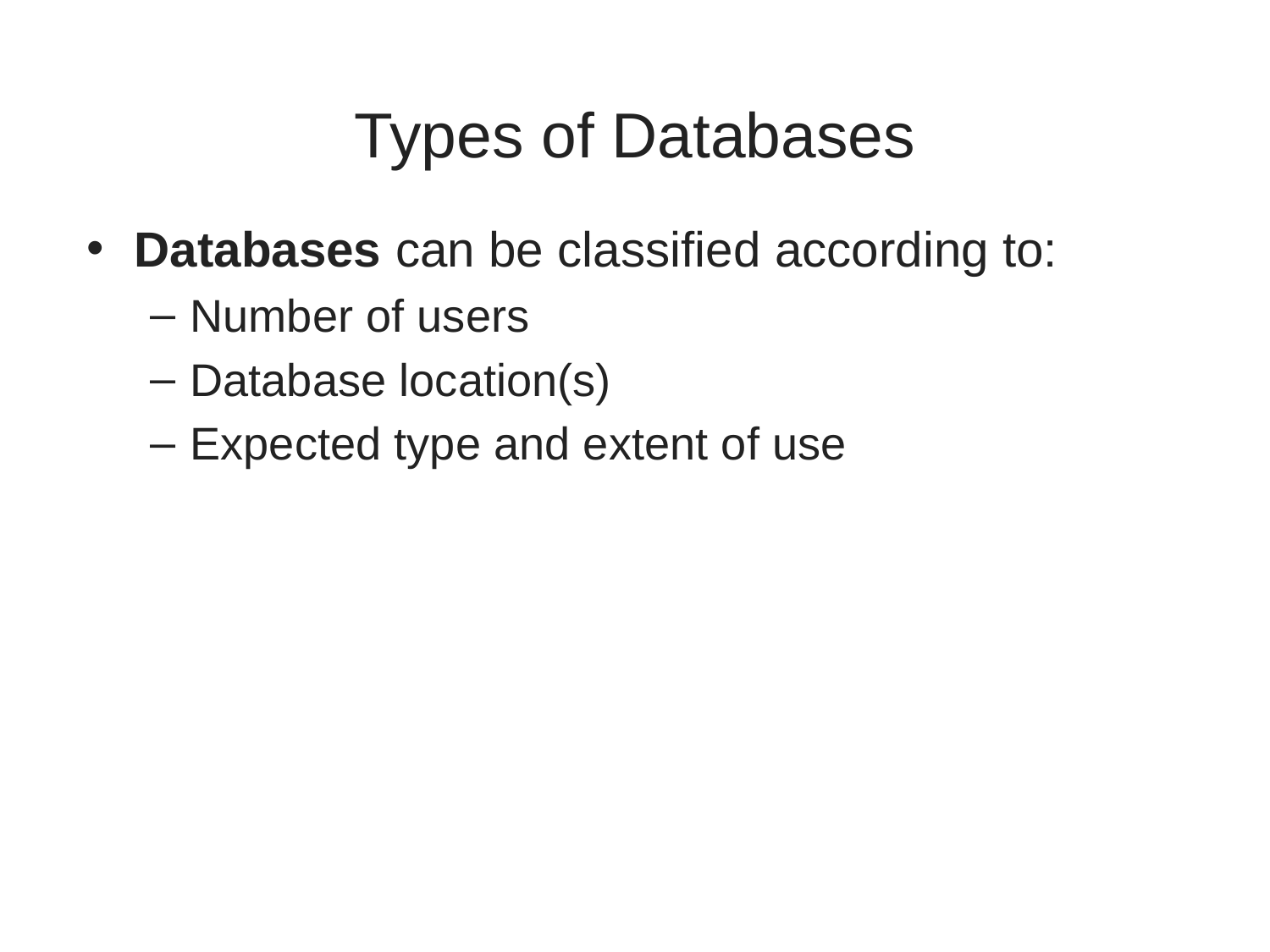

# Types of Databases
Databases can be classified according to:
Number of users
Database location(s)
Expected type and extent of use